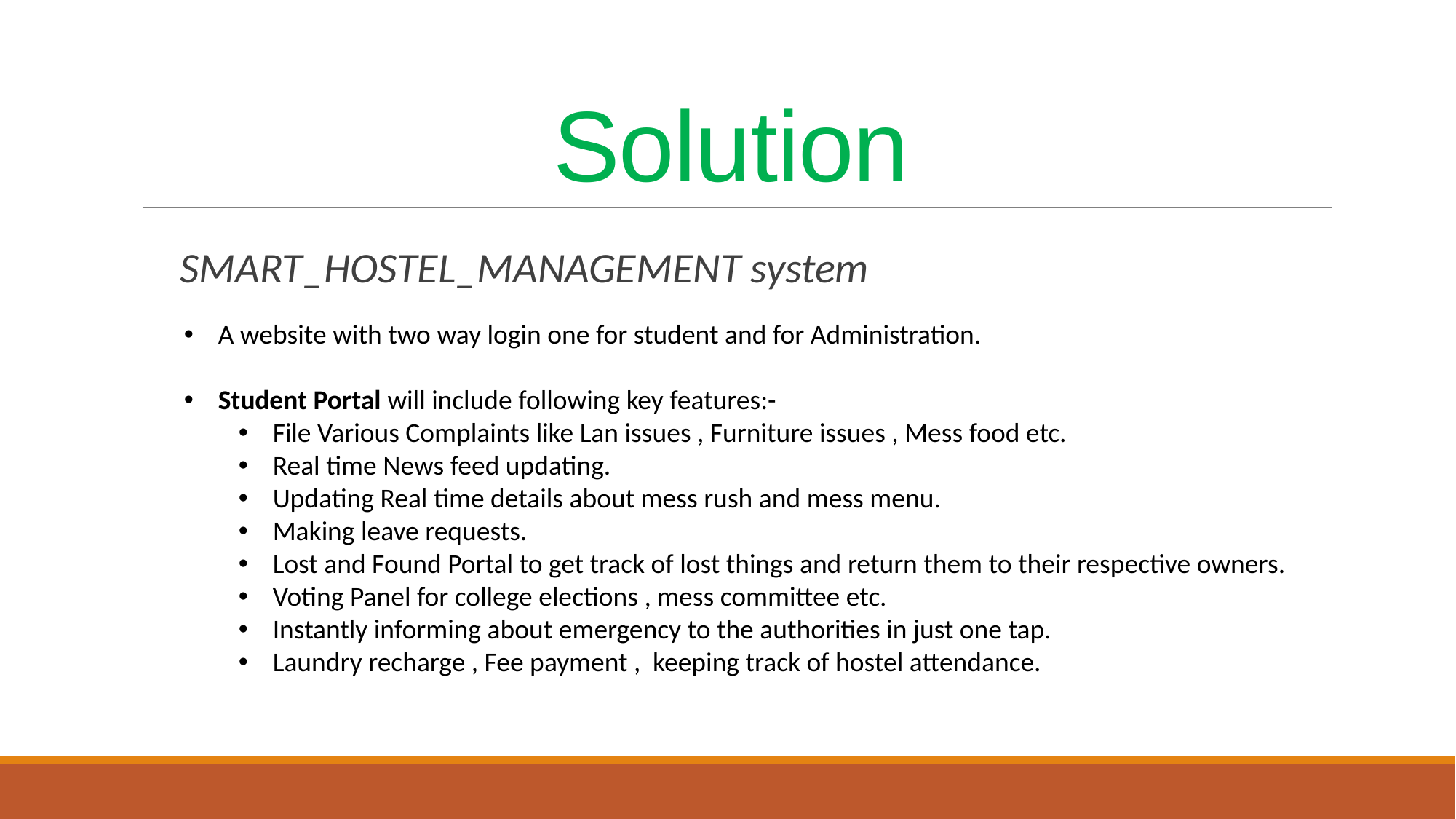

# Solution
 SMART_HOSTEL_MANAGEMENT system

A website with two way login one for student and for Administration.

Student Portal will include following key features:-
File Various Complaints like Lan issues , Furniture issues , Mess food etc.
Real time News feed updating.
Updating Real time details about mess rush and mess menu.
Making leave requests.
Lost and Found Portal to get track of lost things and return them to their respective owners.
Voting Panel for college elections , mess committee etc.
Instantly informing about emergency to the authorities in just one tap.
Laundry recharge , Fee payment ,  keeping track of hostel attendance.